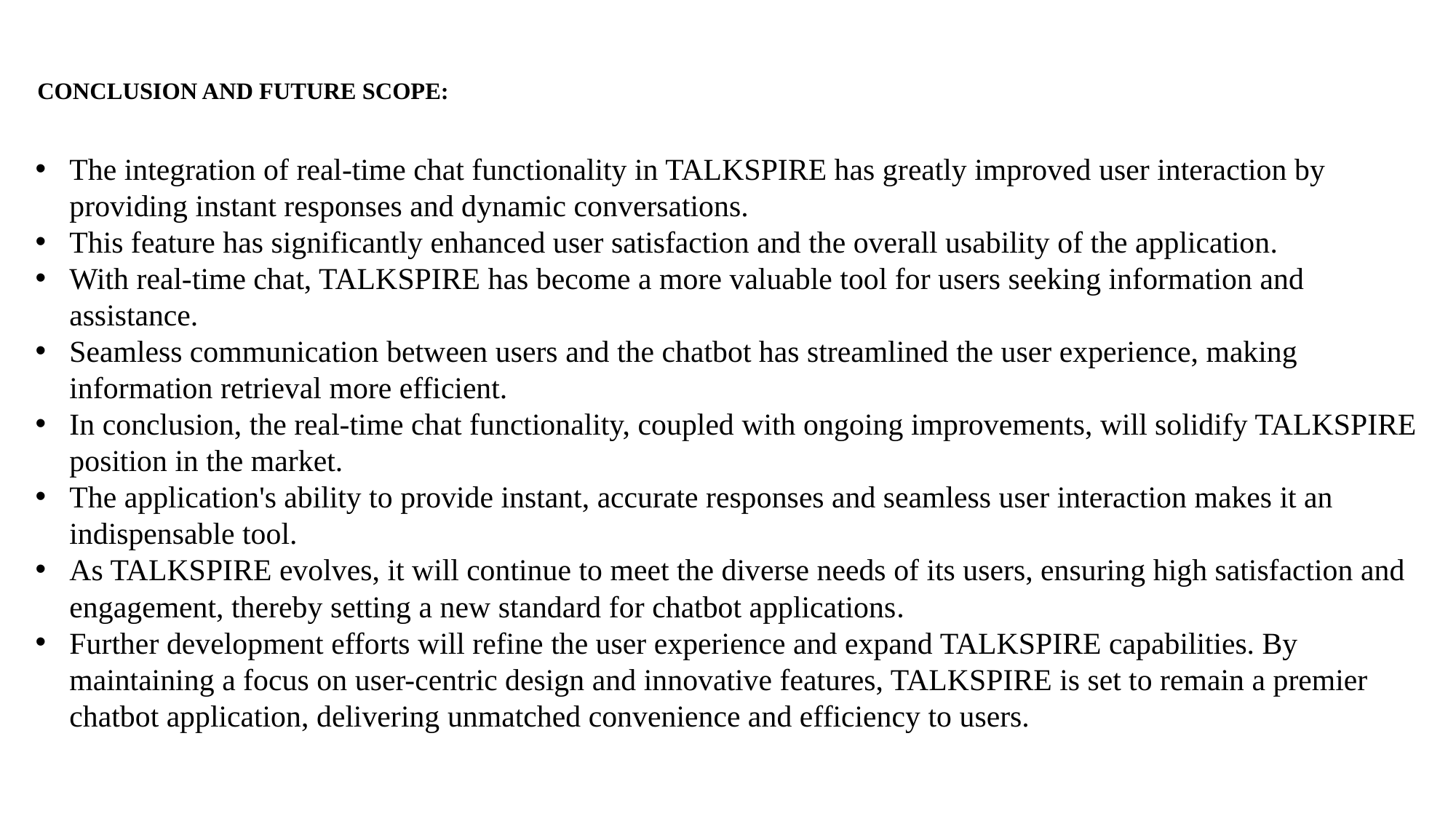

CONCLUSION AND FUTURE SCOPE:
The integration of real-time chat functionality in TALKSPIRE has greatly improved user interaction by providing instant responses and dynamic conversations.
This feature has significantly enhanced user satisfaction and the overall usability of the application.
With real-time chat, TALKSPIRE has become a more valuable tool for users seeking information and assistance.
Seamless communication between users and the chatbot has streamlined the user experience, making information retrieval more efficient.
In conclusion, the real-time chat functionality, coupled with ongoing improvements, will solidify TALKSPIRE position in the market.
The application's ability to provide instant, accurate responses and seamless user interaction makes it an indispensable tool.
As TALKSPIRE evolves, it will continue to meet the diverse needs of its users, ensuring high satisfaction and engagement, thereby setting a new standard for chatbot applications.
Further development efforts will refine the user experience and expand TALKSPIRE capabilities. By maintaining a focus on user-centric design and innovative features, TALKSPIRE is set to remain a premier chatbot application, delivering unmatched convenience and efficiency to users.